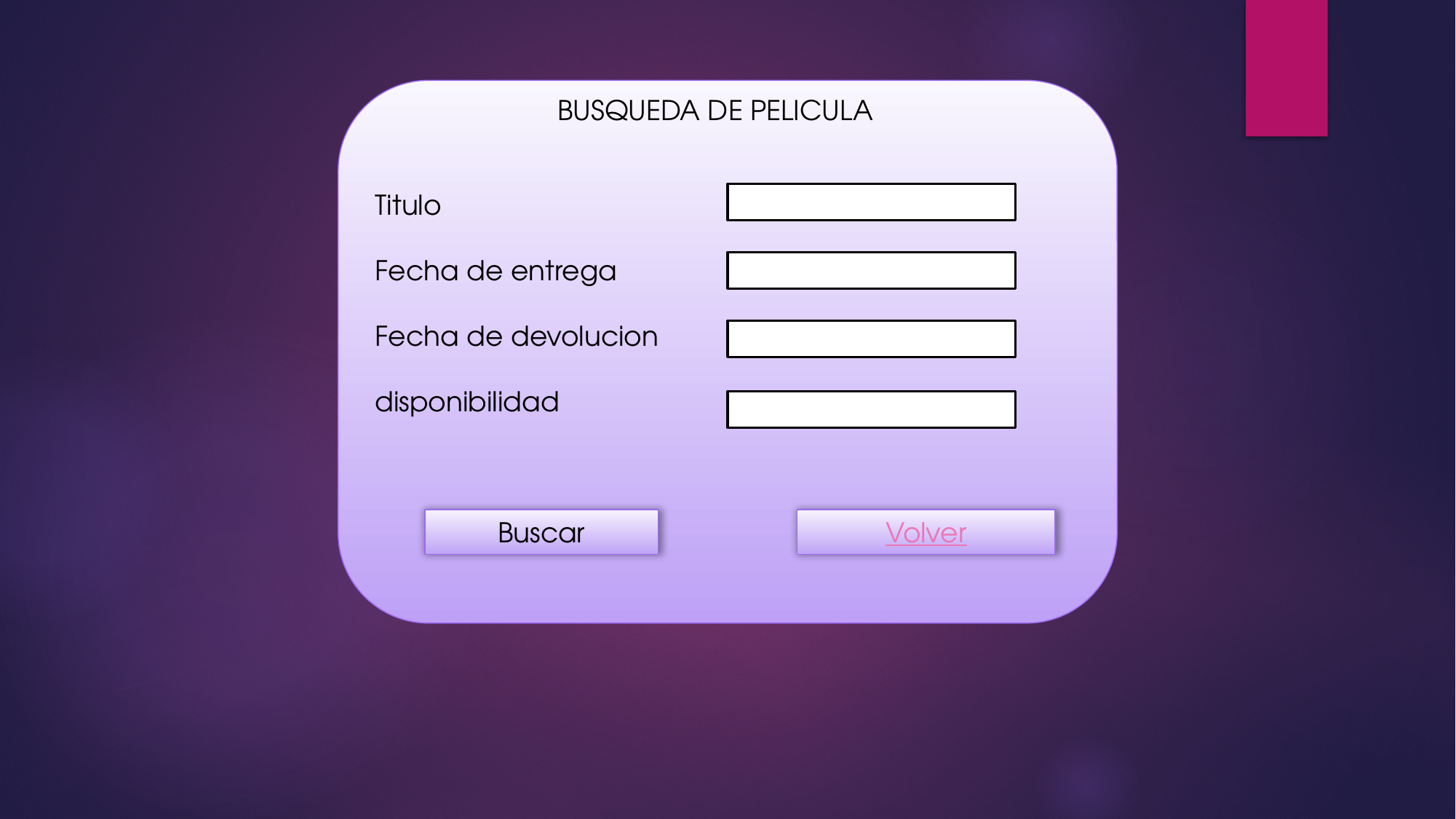

BUSQUEDA DE PELICULA

Titulo

Fecha de entrega

Fecha de devolucion

disponibilidad

Buscar
Volver